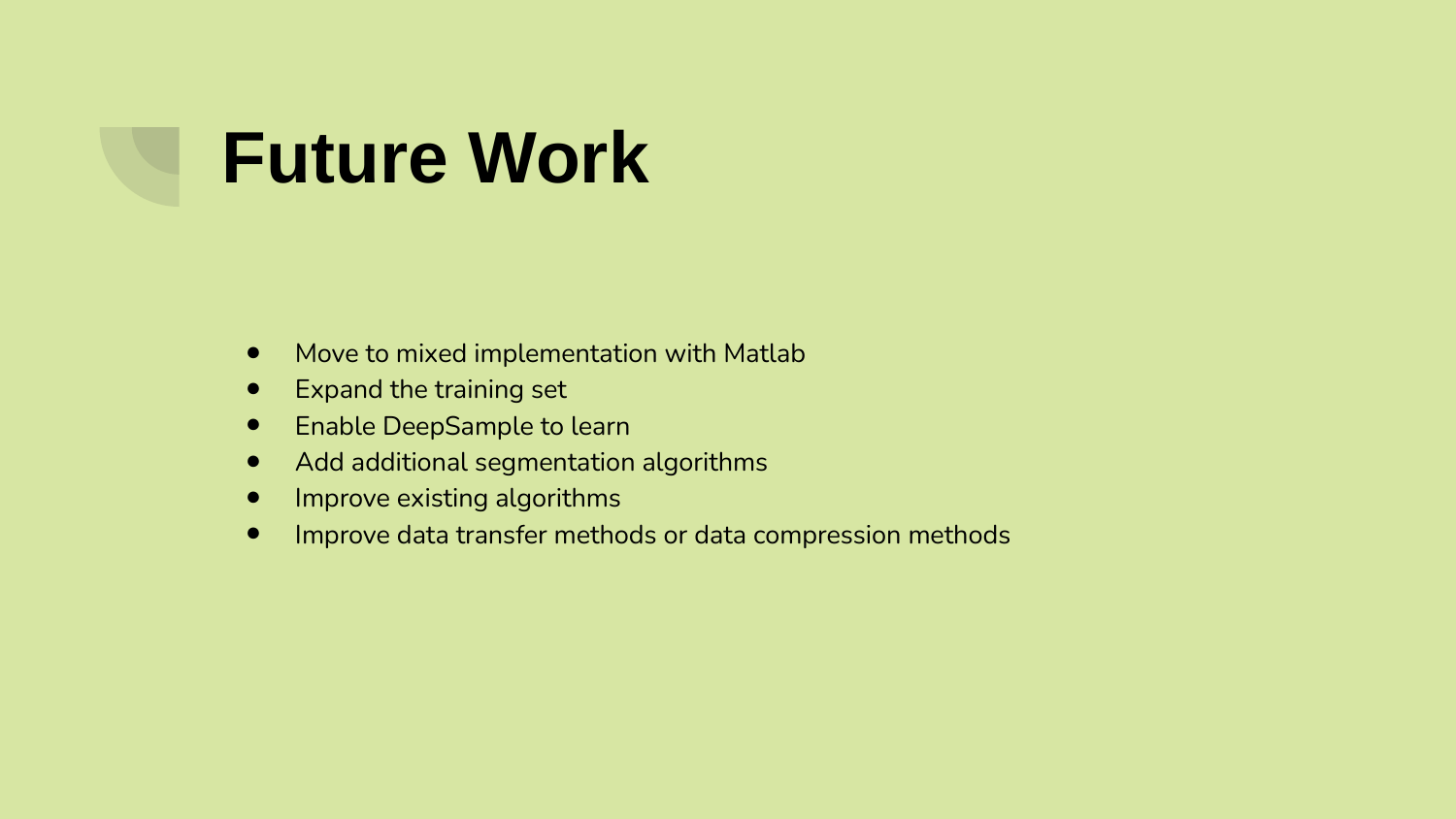

# Future Work
Move to mixed implementation with Matlab
Expand the training set
Enable DeepSample to learn
Add additional segmentation algorithms
Improve existing algorithms
Improve data transfer methods or data compression methods